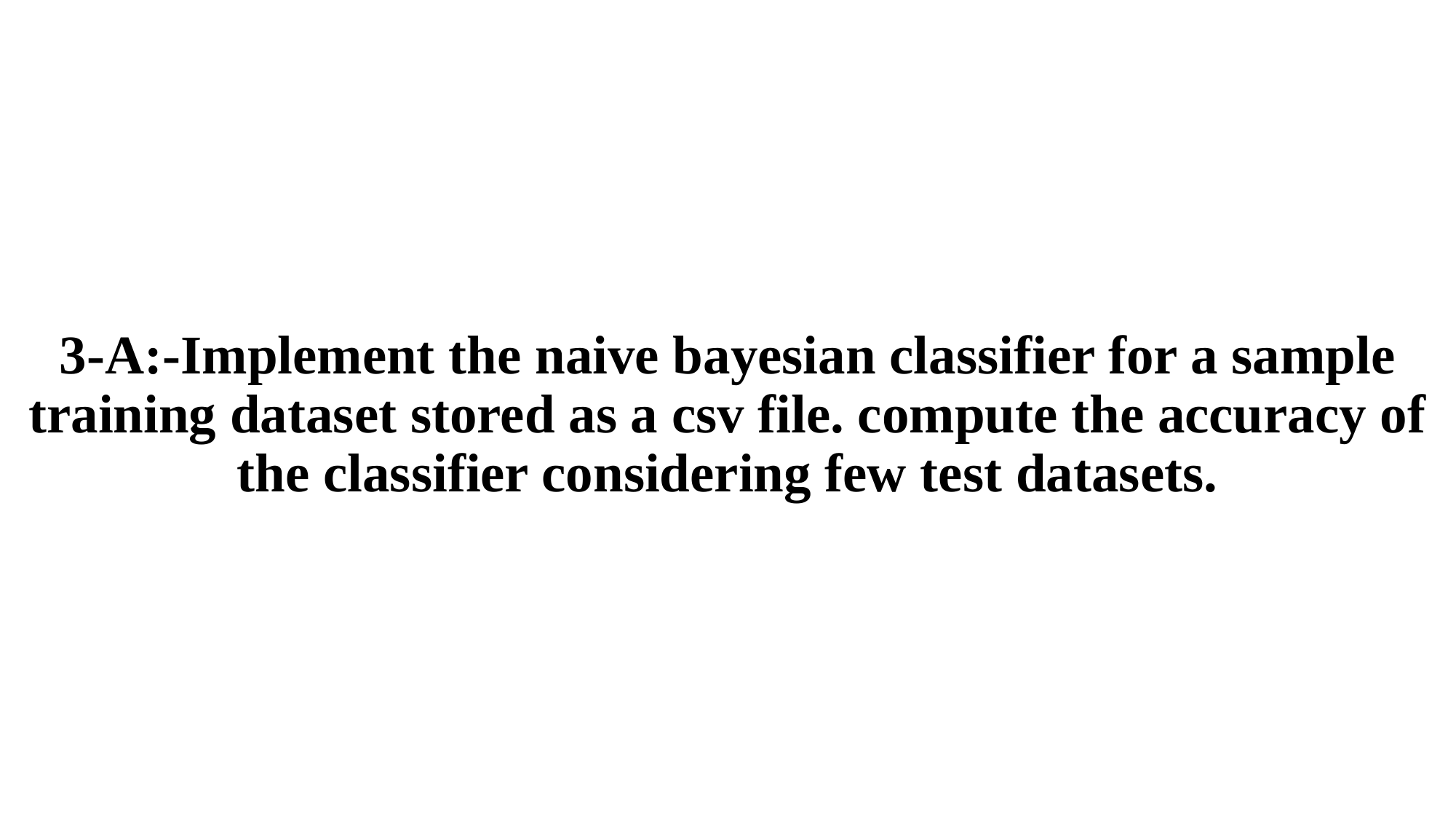

# 3-A:-Implement the naive bayesian classifier for a sample training dataset stored as a csv file. compute the accuracy of the classifier considering few test datasets.